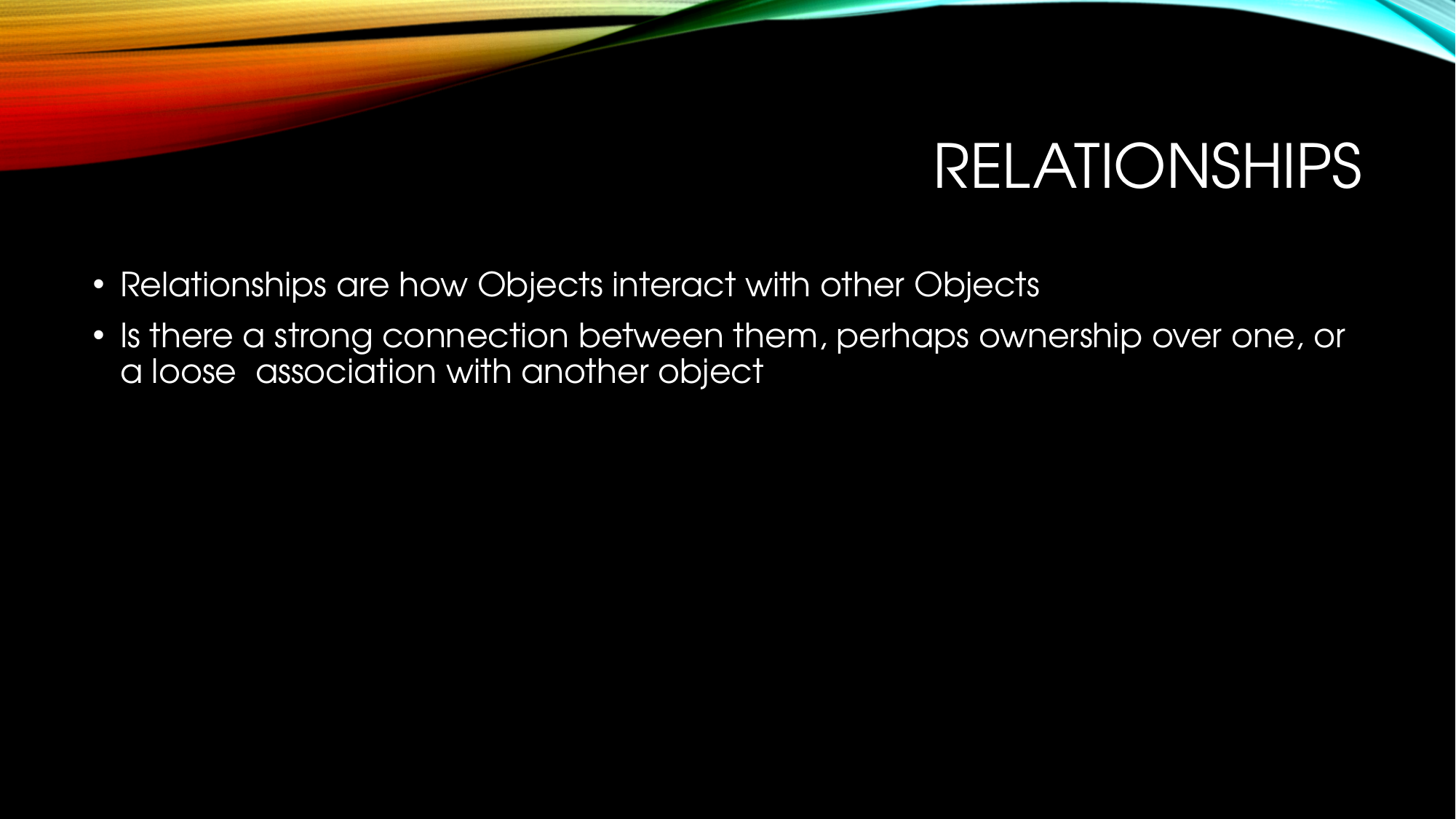

# Relationships
Relationships are how Objects interact with other Objects
Is there a strong connection between them, perhaps ownership over one, or a loose  association with another object